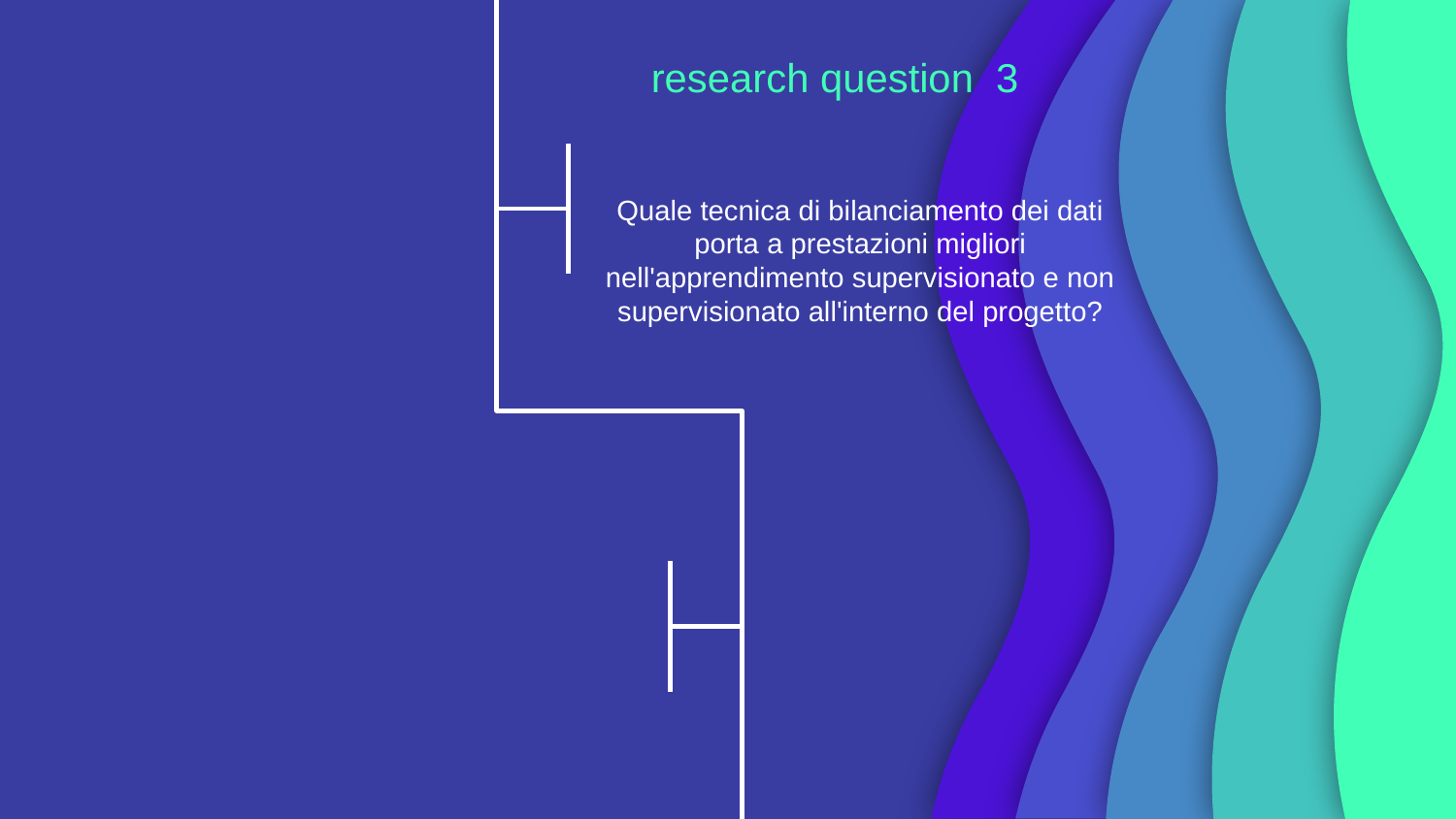

research question  3
Quale tecnica di bilanciamento dei dati porta a prestazioni migliori nell'apprendimento supervisionato e non supervisionato all'interno del progetto?